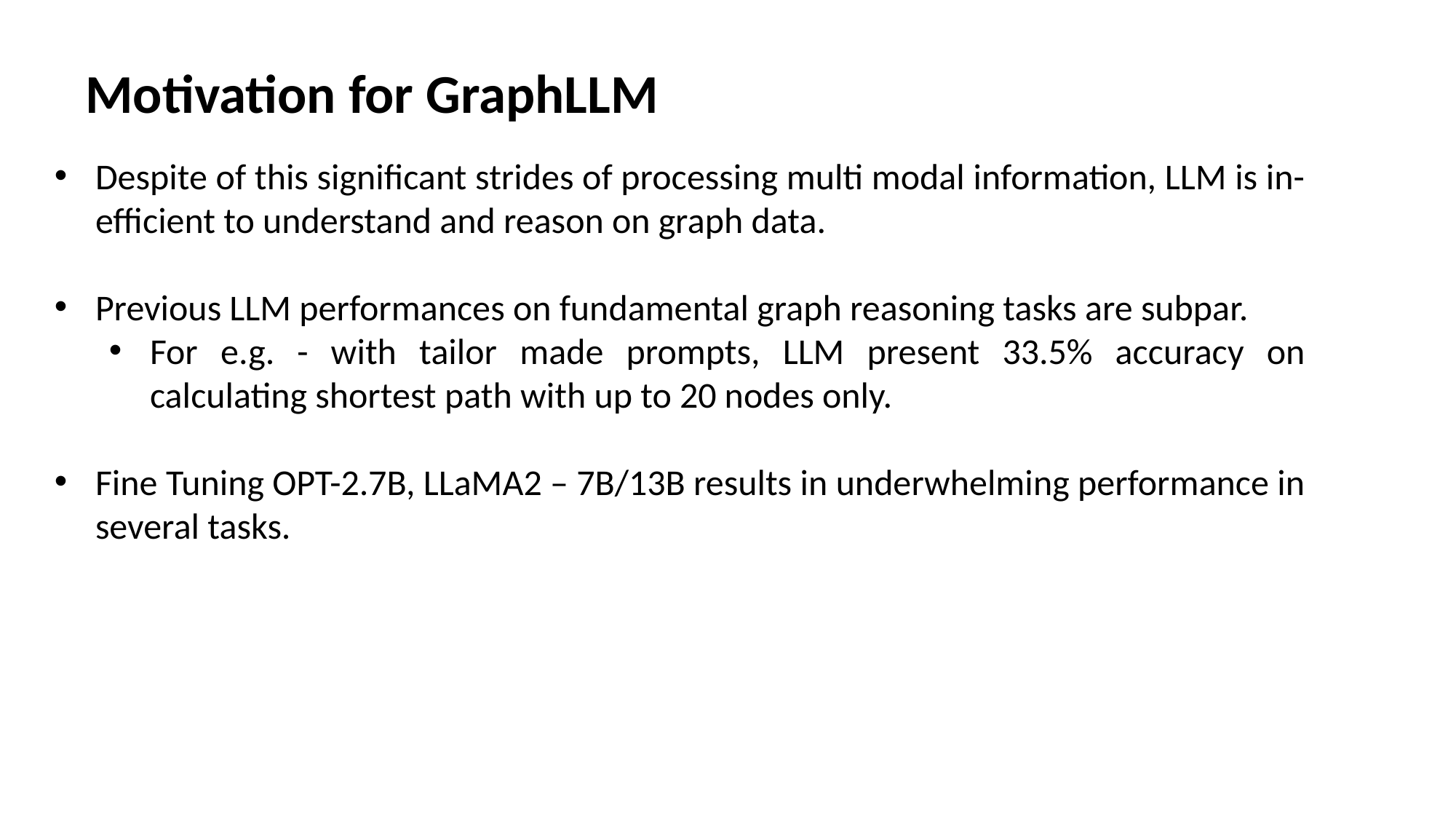

Motivation for GraphLLM
Despite of this significant strides of processing multi modal information, LLM is in-efficient to understand and reason on graph data.

Previous LLM performances on fundamental graph reasoning tasks are subpar.
For e.g. - with tailor made prompts, LLM present 33.5% accuracy on calculating shortest path with up to 20 nodes only.

Fine Tuning OPT-2.7B, LLaMA2 – 7B/13B results in underwhelming performance in several tasks.